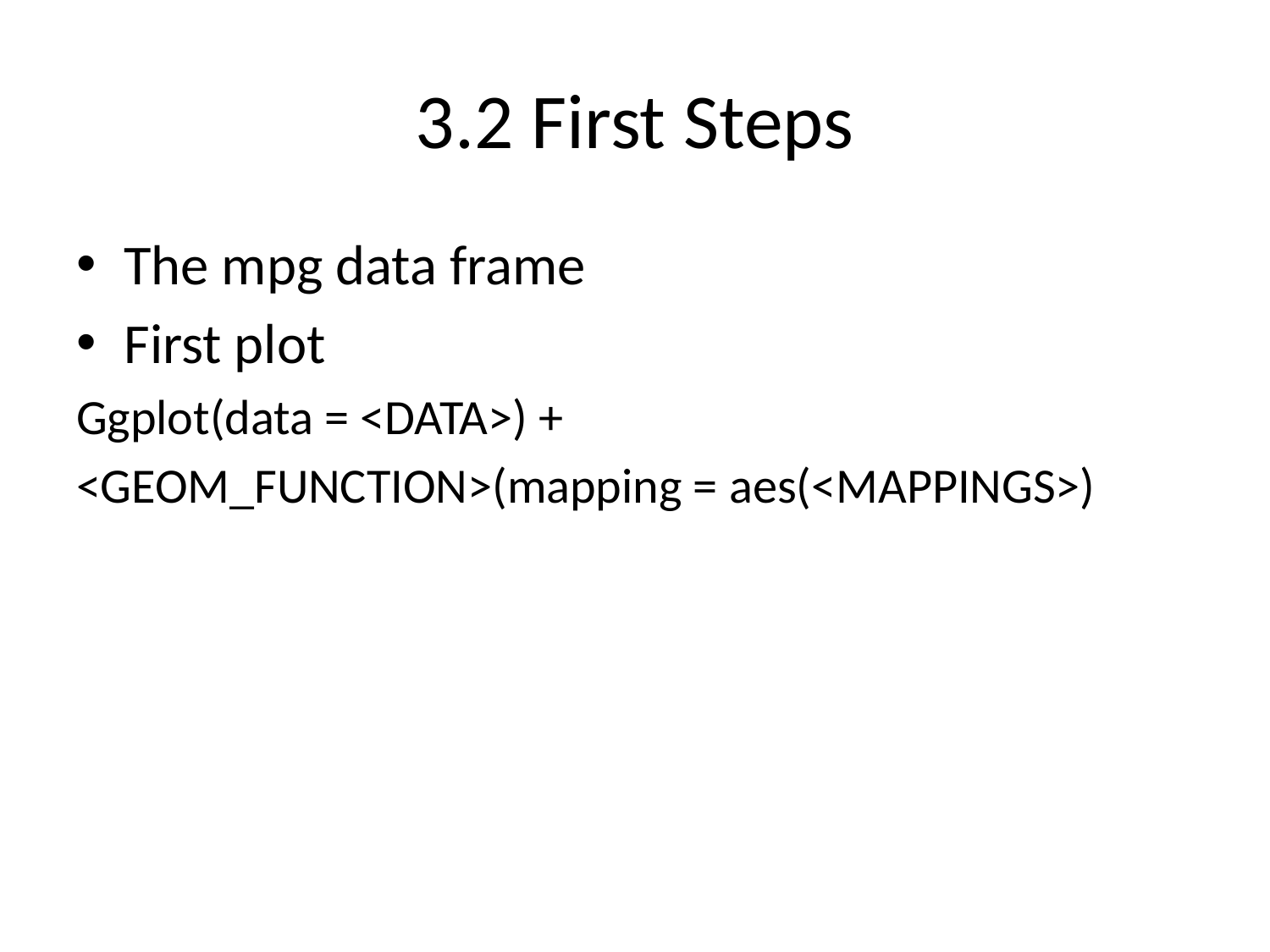

# 3.2 First Steps
The mpg data frame
First plot
Ggplot(data = <DATA>) +
<GEOM_FUNCTION>(mapping = aes(<MAPPINGS>)